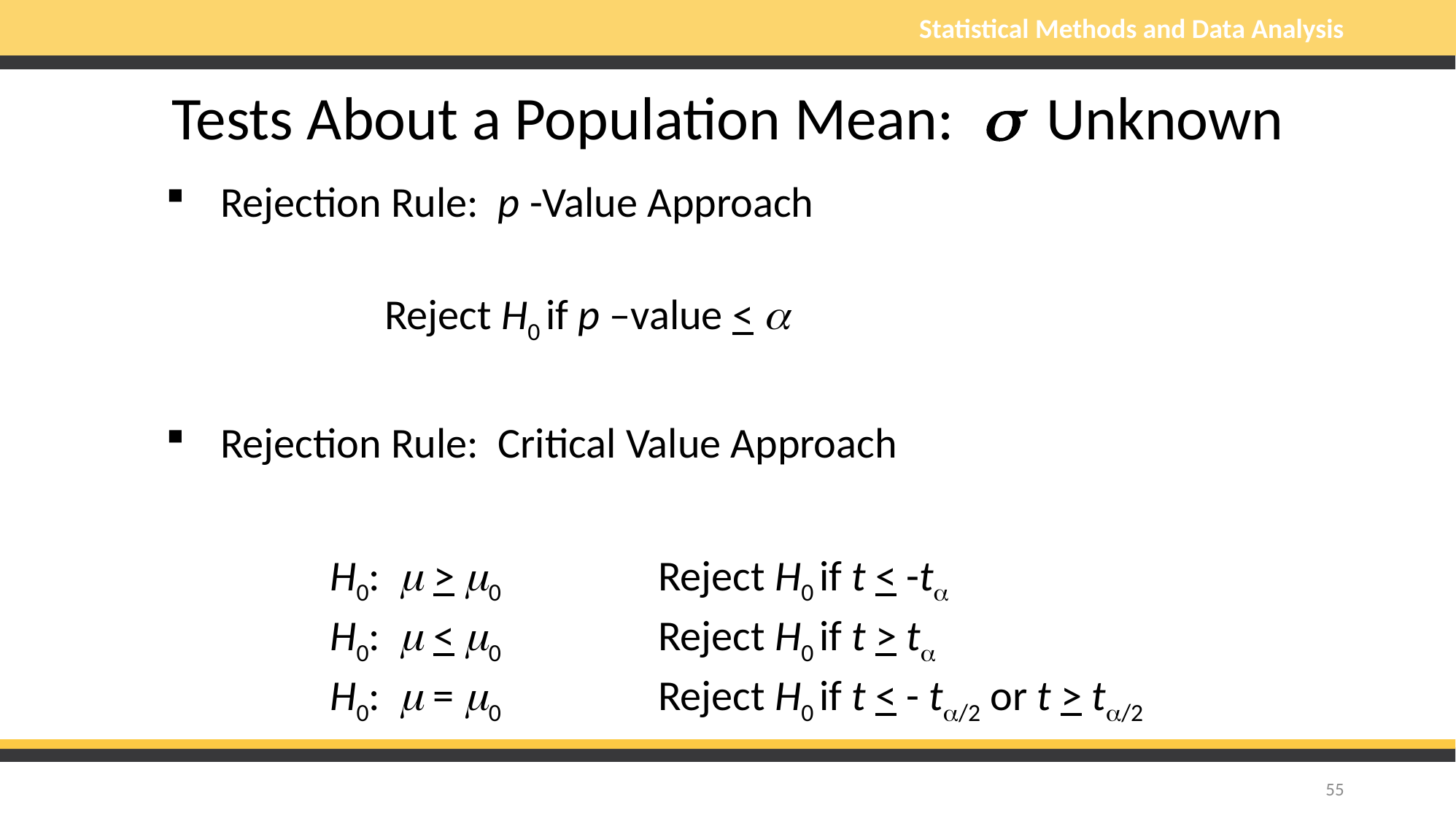

# Tests About a Population Mean:  σ  Unknown
Rejection Rule:  p -Value Approach

		Reject H0 if p –value < α

Rejection Rule:  Critical Value Approach

	H0:  μ > μ0		Reject H0 if t < -tα
	H0:  μ < μ0		Reject H0 if t > tα
	H0:  μ = μ0		Reject H0 if t < - tα/2 or t > tα/2

55